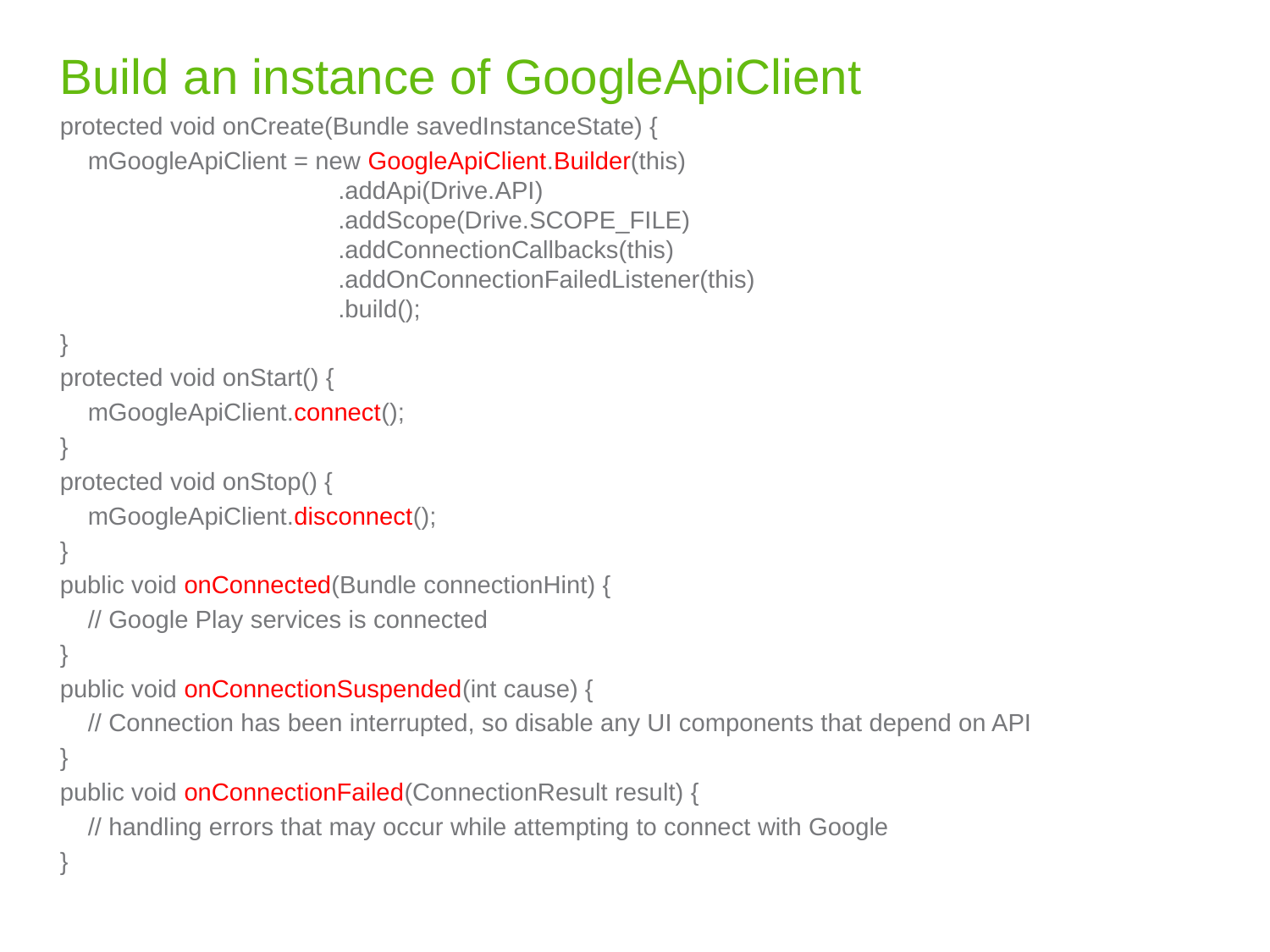

# Build an instance of GoogleApiClient
protected void onCreate(Bundle savedInstanceState) {
    mGoogleApiClient = new GoogleApiClient.Builder(this)
                		.addApi(Drive.API)
                		.addScope(Drive.SCOPE_FILE)
                		.addConnectionCallbacks(this)
                		.addOnConnectionFailedListener(this)
                		.build();
}
protected void onStart() {
    mGoogleApiClient.connect();
}
protected void onStop() {
    mGoogleApiClient.disconnect();
}
public void onConnected(Bundle connectionHint) {
    // Google Play services is connected
}
public void onConnectionSuspended(int cause) {
    // Connection has been interrupted, so disable any UI components that depend on API
}
public void onConnectionFailed(ConnectionResult result) {
    // handling errors that may occur while attempting to connect with Google
}